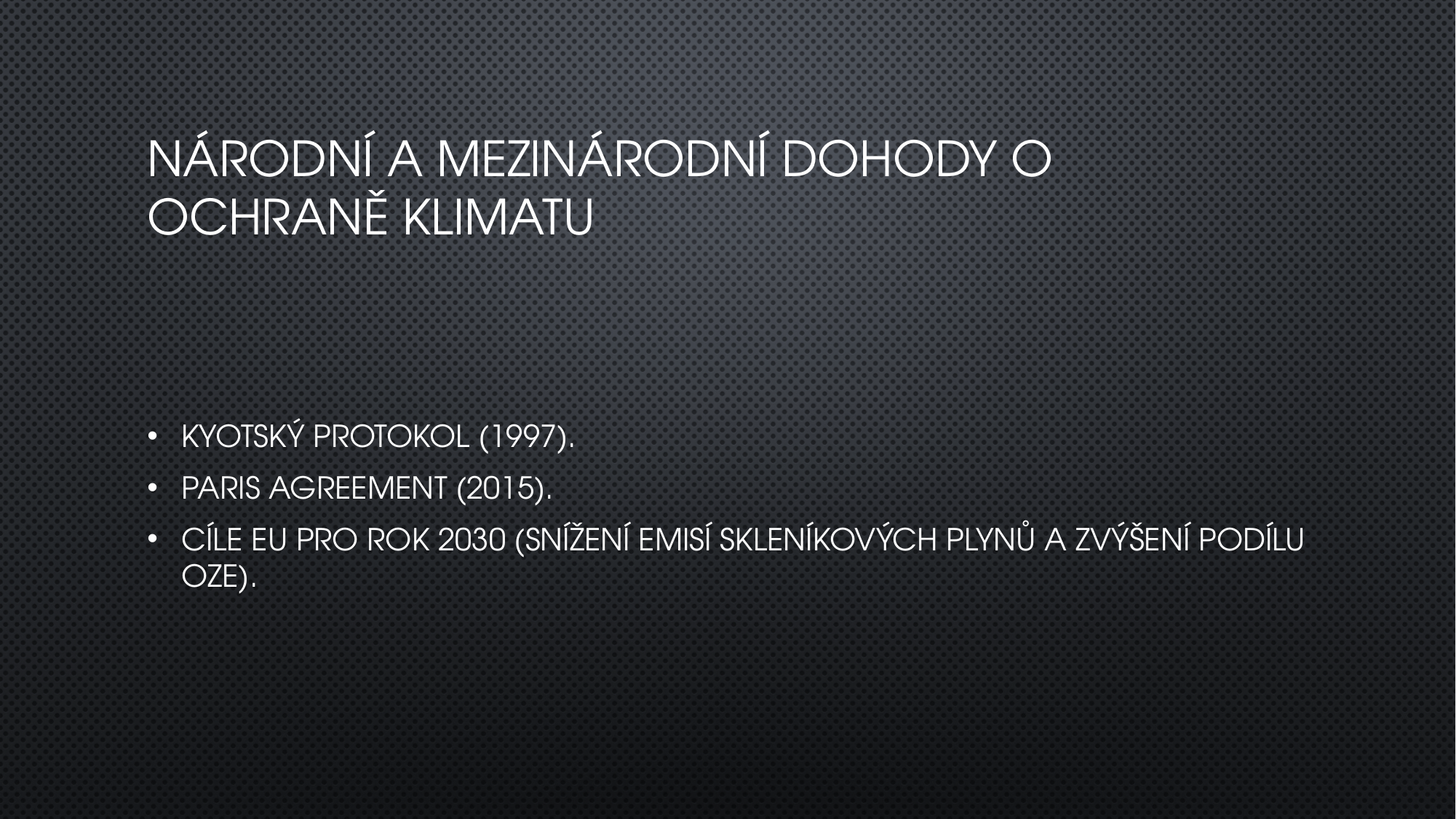

# Národní a mezinárodní dohody o ochraně klimatu
Kyotský protokol (1997).
Paris Agreement (2015).
Cíle EU pro rok 2030 (snížení emisí skleníkových plynů a zvýšení podílu OZE).